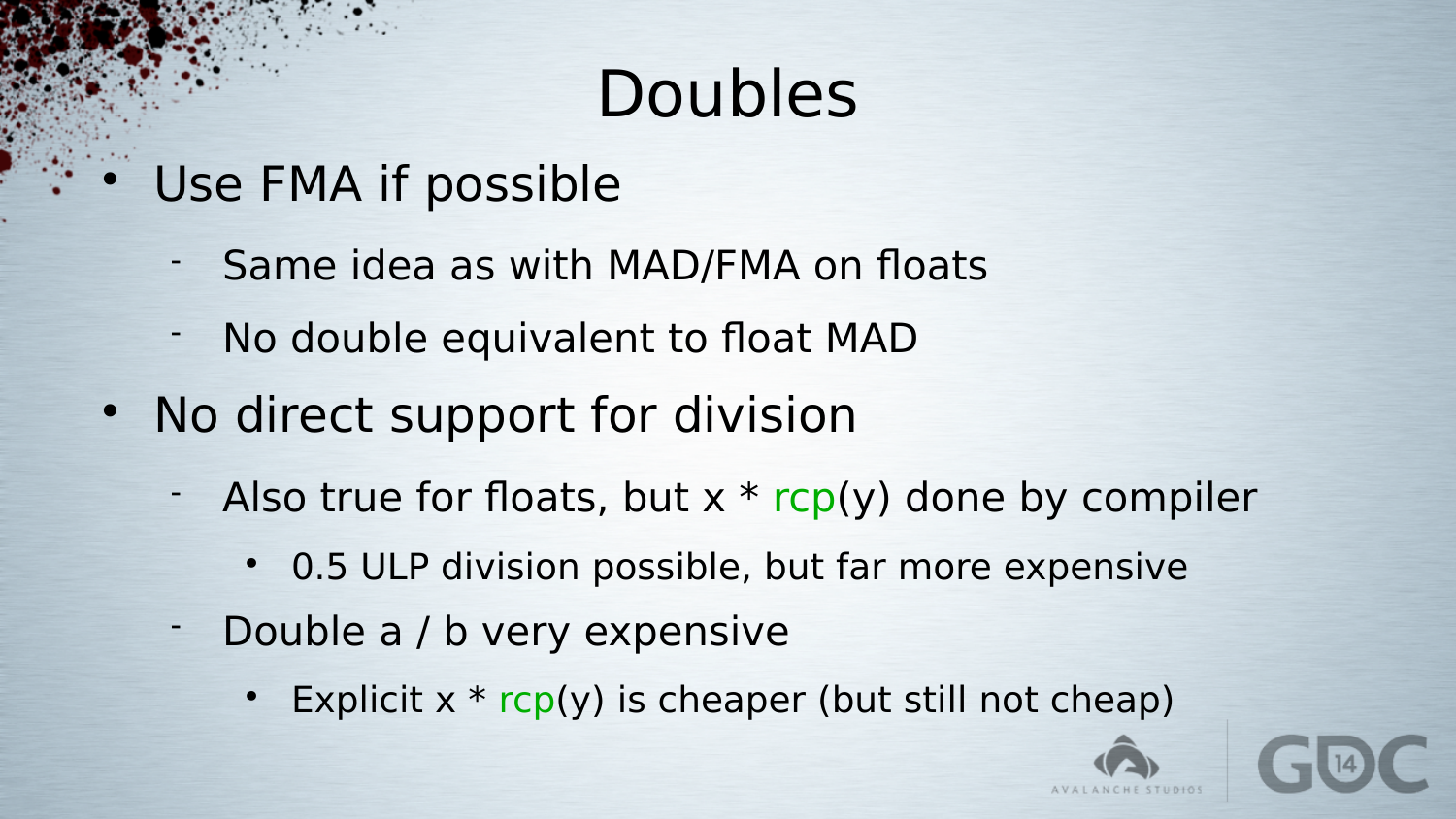

# Doubles
Use FMA if possible
Same idea as with MAD/FMA on floats
No double equivalent to float MAD
No direct support for division
Also true for floats, but x * rcp(y) done by compiler
0.5 ULP division possible, but far more expensive
Double a / b very expensive
Explicit x * rcp(y) is cheaper (but still not cheap)